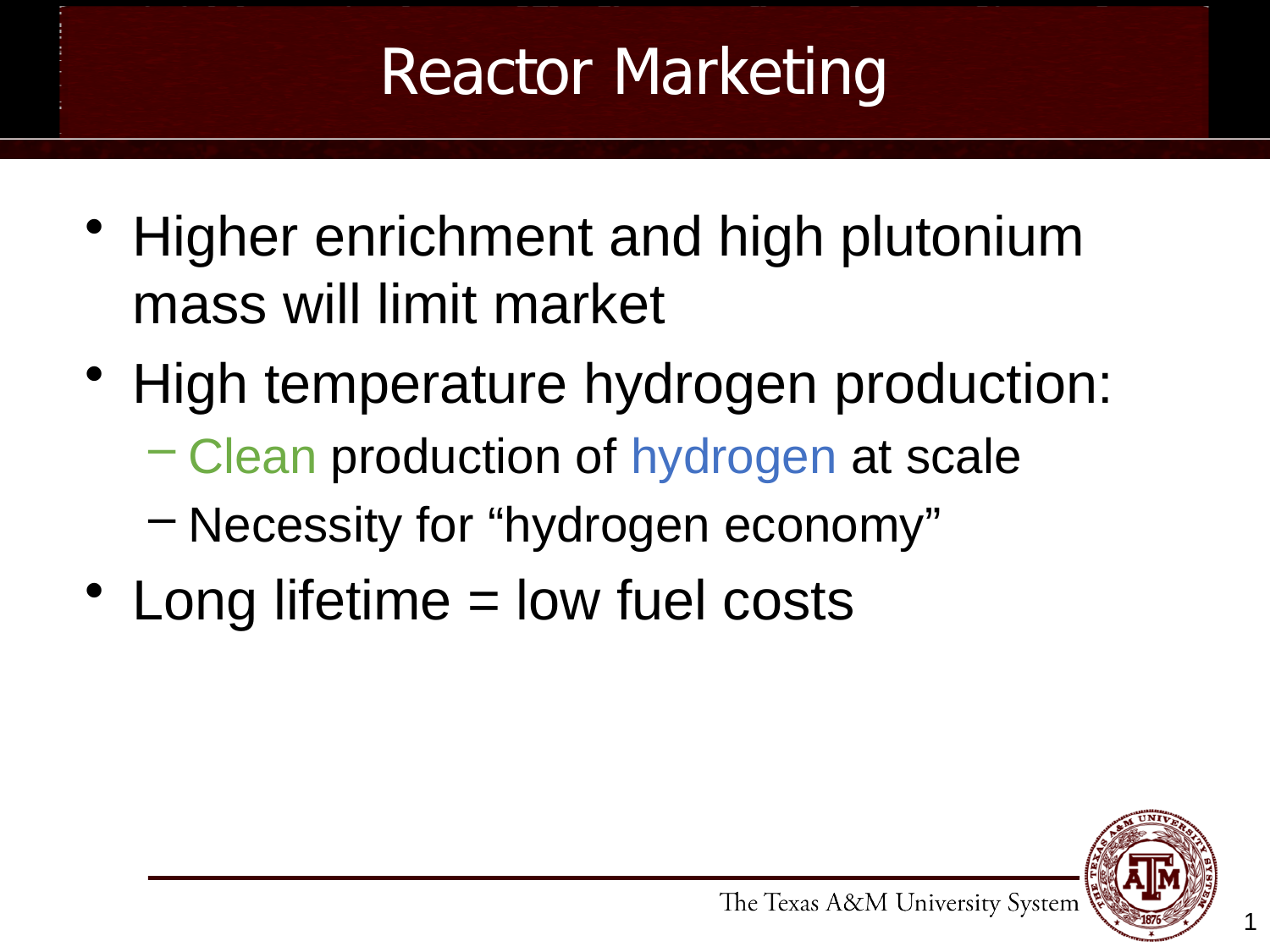

# Reactor Marketing
Higher enrichment and high plutonium mass will limit market
High temperature hydrogen production:
Clean production of hydrogen at scale
Necessity for “hydrogen economy”
Long lifetime = low fuel costs

1